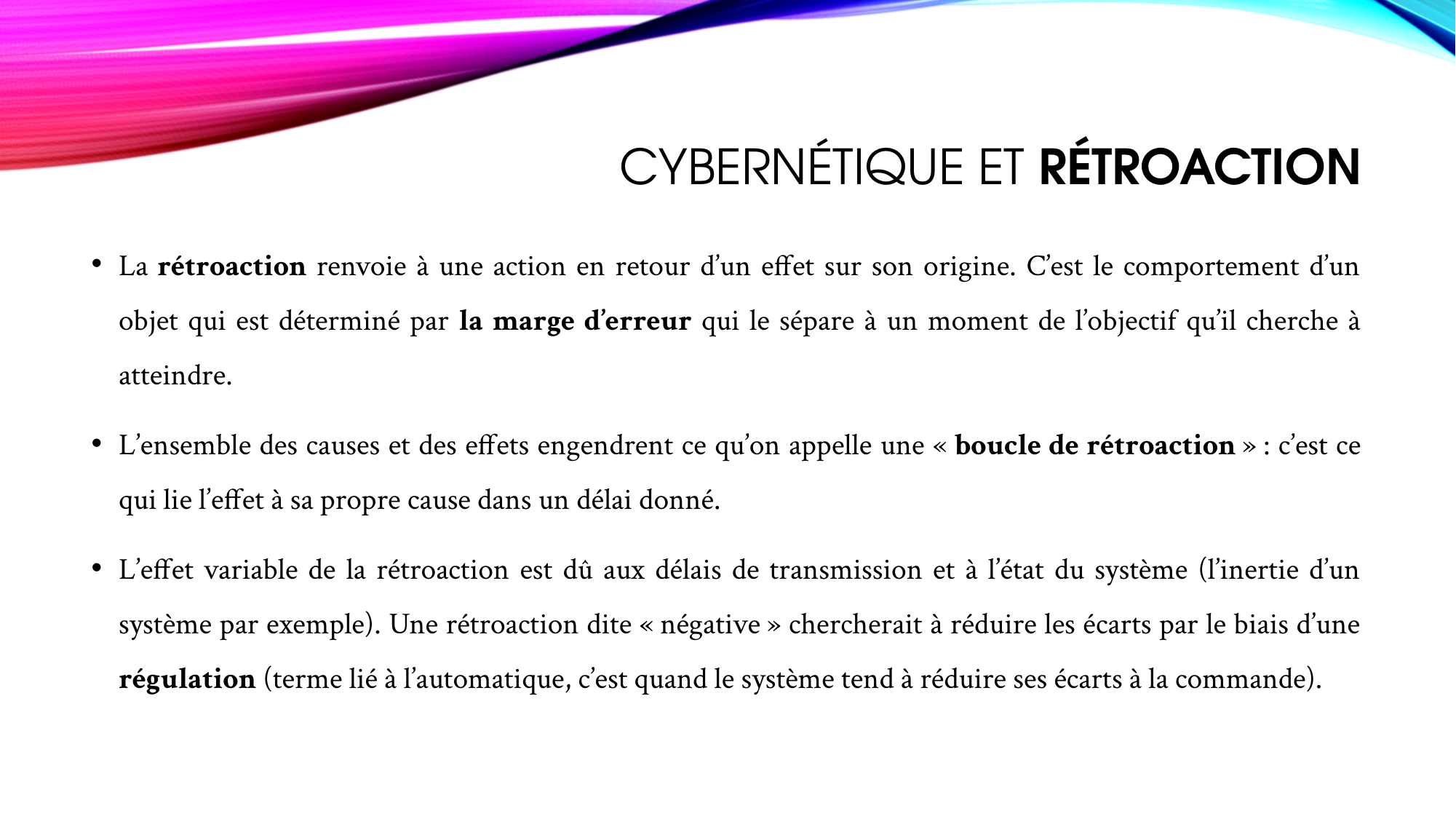

# Cybernétique et Rétroaction
La rétroaction renvoie à une action en retour d’un effet sur son origine. C’est le comportement d’un objet qui est déterminé par la marge d’erreur qui le sépare à un moment de l’objectif qu’il cherche à atteindre.
L’ensemble des causes et des effets engendrent ce qu’on appelle une « boucle de rétroaction » : c’est ce qui lie l’effet à sa propre cause dans un délai donné.
L’effet variable de la rétroaction est dû aux délais de transmission et à l’état du système (l’inertie d’un système par exemple). Une rétroaction dite « négative » chercherait à réduire les écarts par le biais d’une régulation (terme lié à l’automatique, c’est quand le système tend à réduire ses écarts à la commande).